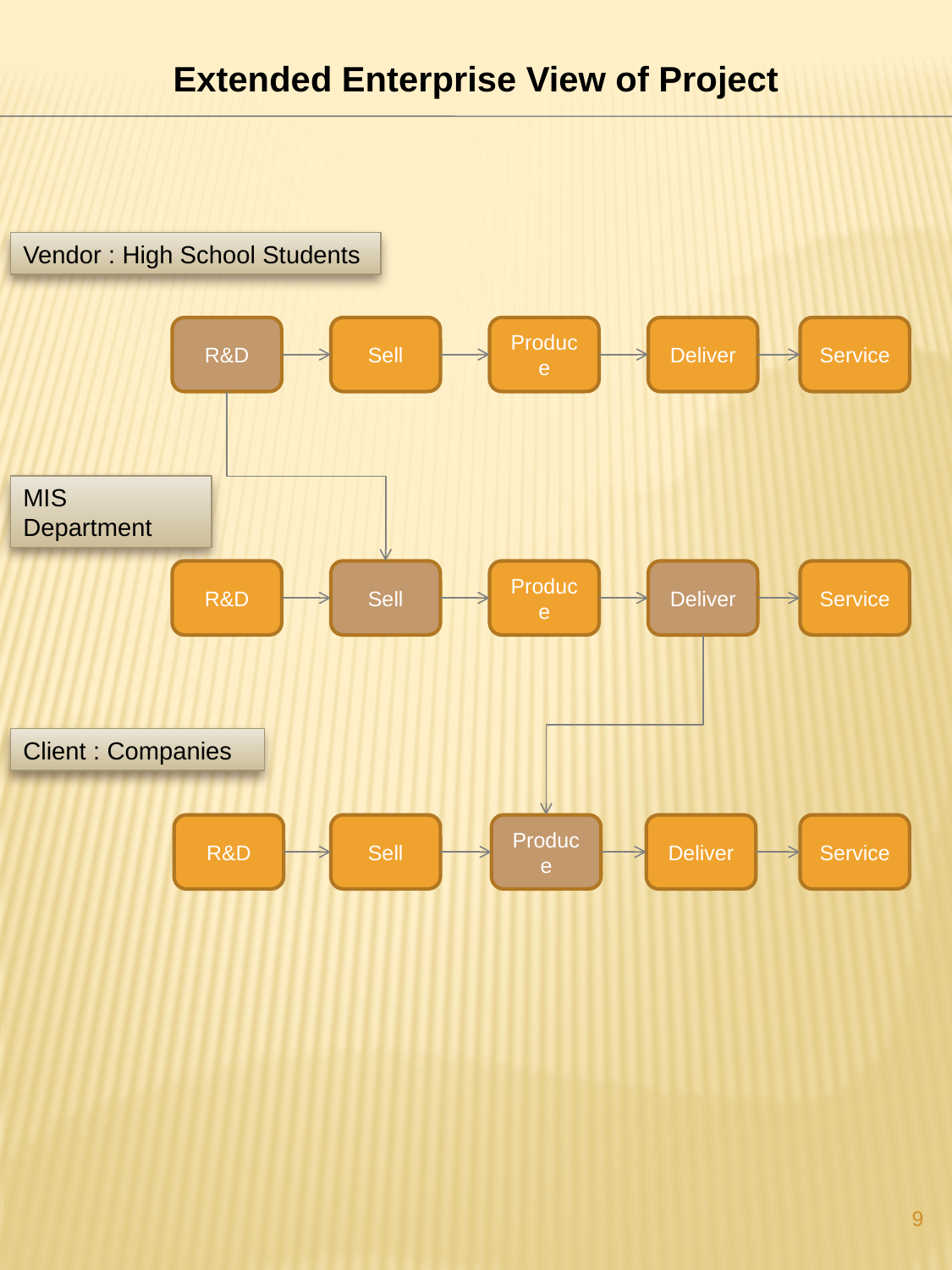

Extended Enterprise View of Project
Vendor : High School Students
R&D
Sell
Produce
Deliver
Service
MIS Department
R&D
Sell
Produce
Deliver
Service
Client : Companies
R&D
Sell
Produce
Deliver
Service
9